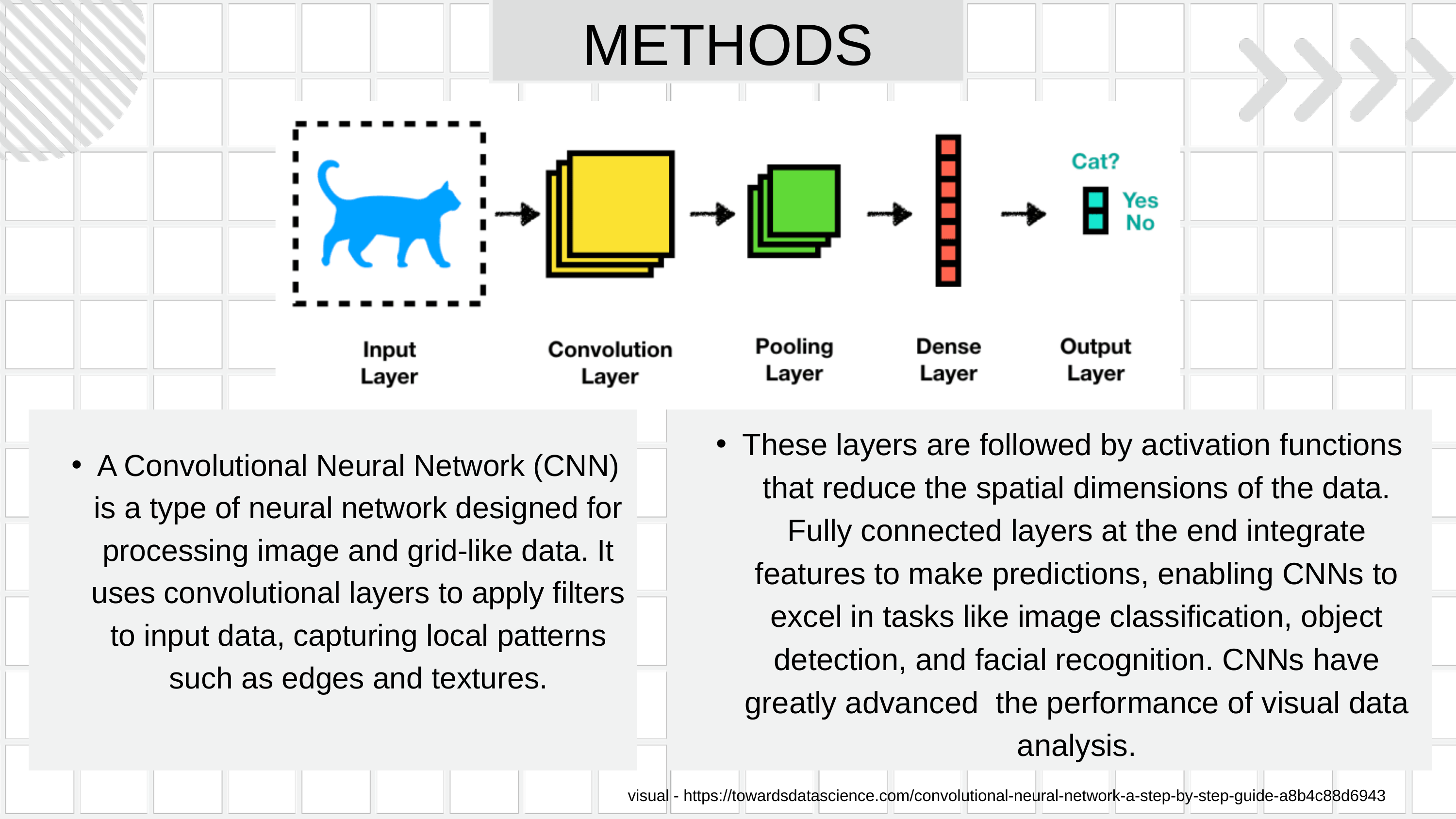

METHODS

These layers are followed by activation functions  that reduce the spatial dimensions of the data. Fully connected layers at the end integrate features to make predictions, enabling CNNs to excel in tasks like image classification, object detection, and facial recognition. CNNs have greatly advanced  the performance of visual data analysis.
A Convolutional Neural Network (CNN) is a type of neural network designed for processing image and grid-like data. It uses convolutional layers to apply filters to input data, capturing local patterns such as edges and textures.
visual - https://towardsdatascience.com/convolutional-neural-network-a-step-by-step-guide-a8b4c88d6943